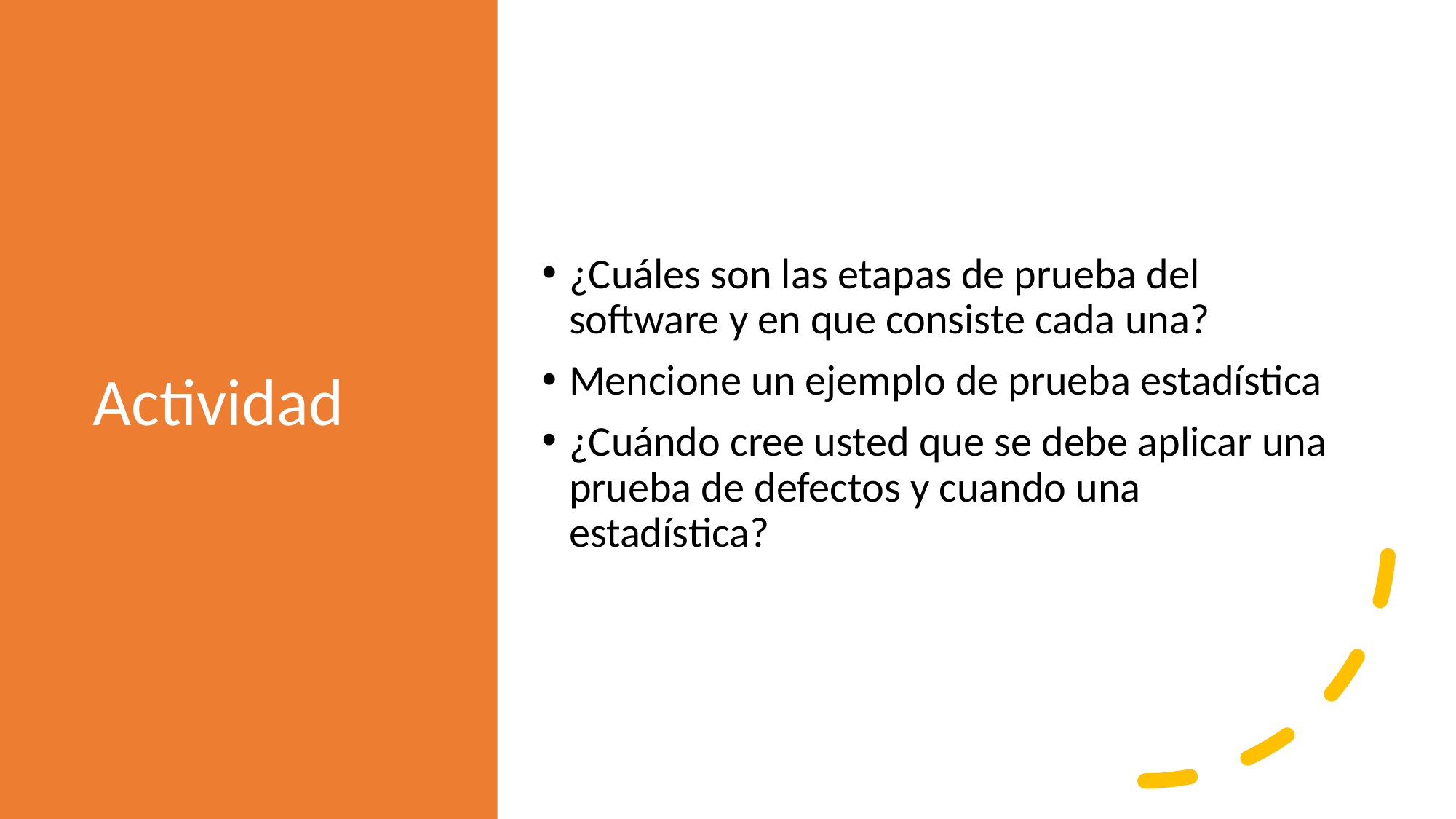

# Actividad
¿Cuáles son las etapas de prueba del software y en que consiste cada una?
Mencione un ejemplo de prueba estadística
¿Cuándo cree usted que se debe aplicar una prueba de defectos y cuando una estadística?